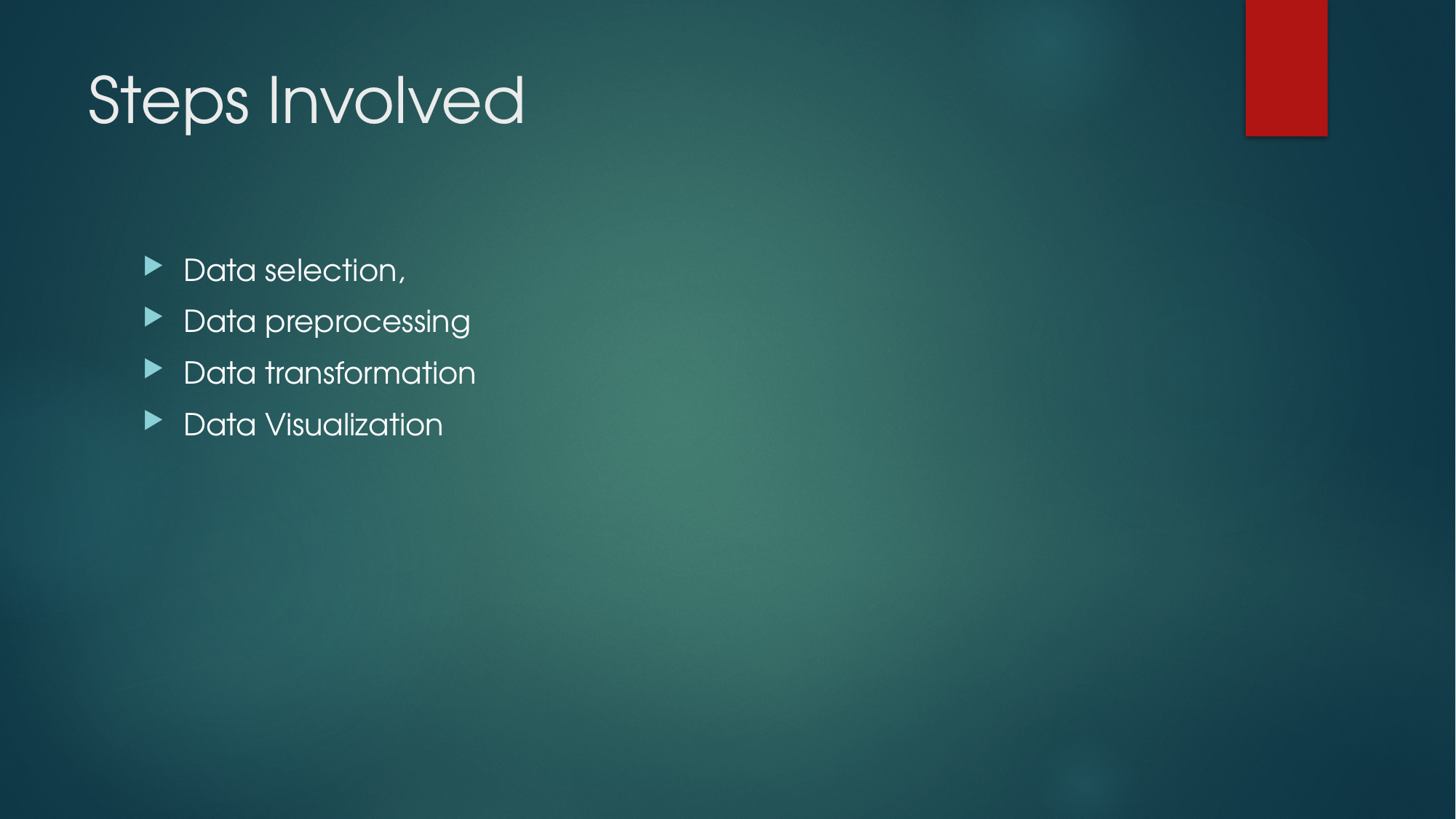

# Steps Involved
Data selection,
Data preprocessing
Data transformation
Data Visualization